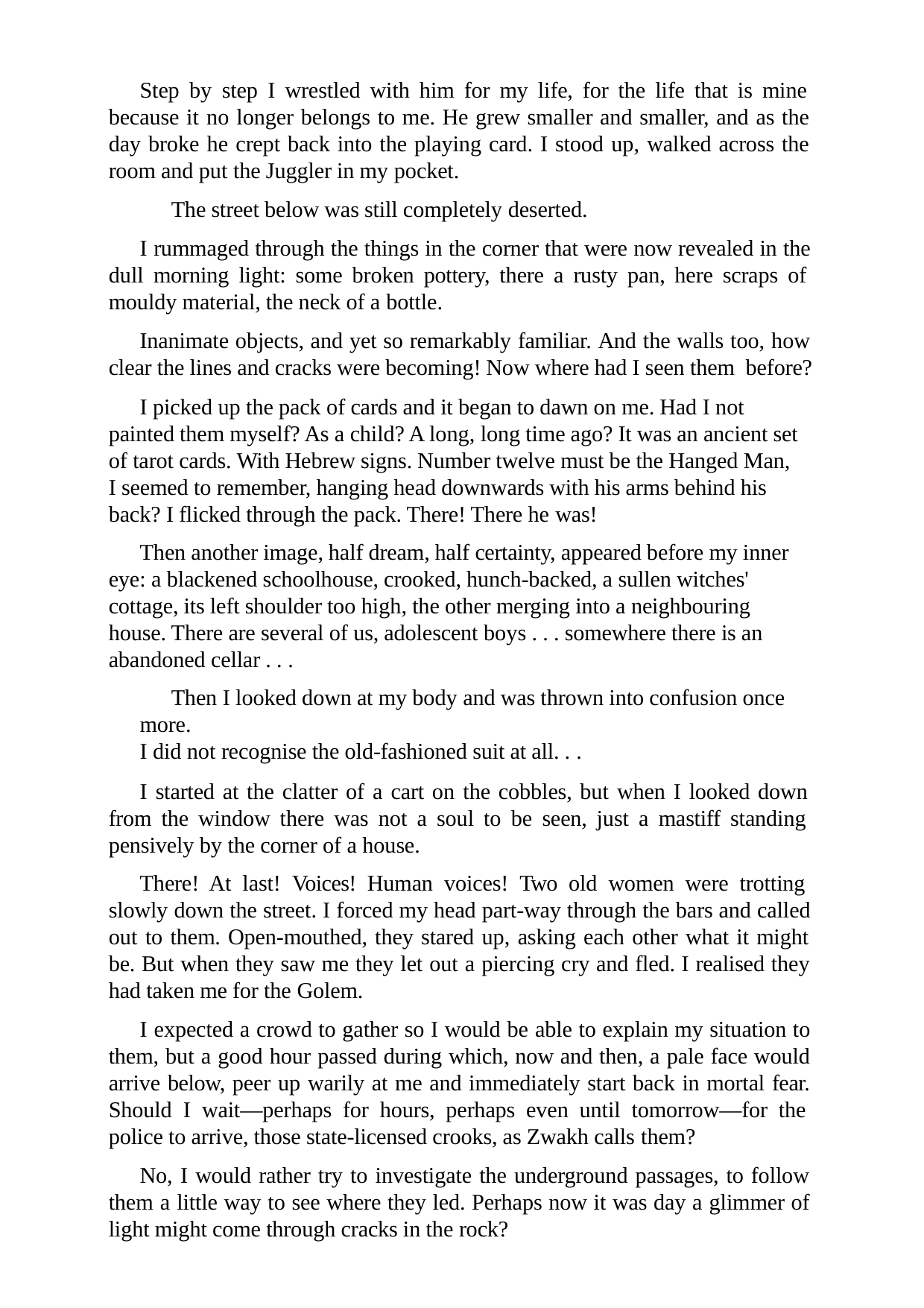

Step by step I wrestled with him for my life, for the life that is mine  because it no longer belongs to me. He grew smaller and smaller, and as the  day broke he crept back into the playing card. I stood up, walked across the  room and put the Juggler in my pocket.
The street below was still completely deserted.
I rummaged through the things in the corner that were now revealed in the  dull morning light: some broken pottery, there a rusty pan, here scraps of  mouldy material, the neck of a bottle.
Inanimate objects, and yet so remarkably familiar. And the walls too, how  clear the lines and cracks were becoming! Now where had I seen them before?
I picked up the pack of cards and it began to dawn on me. Had I not  painted them myself? As a child? A long, long time ago? It was an ancient set  of tarot cards. With Hebrew signs. Number twelve must be the Hanged Man,  I seemed to remember, hanging head downwards with his arms behind his  back? I flicked through the pack. There! There he was!
Then another image, half dream, half certainty, appeared before my inner  eye: a blackened schoolhouse, crooked, hunch-backed, a sullen witches'  cottage, its left shoulder too high, the other merging into a neighbouring  house. There are several of us, adolescent boys . . . somewhere there is an  abandoned cellar . . .
Then I looked down at my body and was thrown into confusion once more.
I did not recognise the old-fashioned suit at all. . .
I started at the clatter of a cart on the cobbles, but when I looked down  from the window there was not a soul to be seen, just a mastiff standing  pensively by the corner of a house.
There! At last! Voices! Human voices! Two old women were trotting  slowly down the street. I forced my head part-way through the bars and called  out to them. Open-mouthed, they stared up, asking each other what it might  be. But when they saw me they let out a piercing cry and fled. I realised they  had taken me for the Golem.
I expected a crowd to gather so I would be able to explain my situation to  them, but a good hour passed during which, now and then, a pale face would  arrive below, peer up warily at me and immediately start back in mortal fear.  Should I wait—perhaps for hours, perhaps even until tomorrow—for the  police to arrive, those state-licensed crooks, as Zwakh calls them?
No, I would rather try to investigate the underground passages, to follow  them a little way to see where they led. Perhaps now it was day a glimmer of  light might come through cracks in the rock?